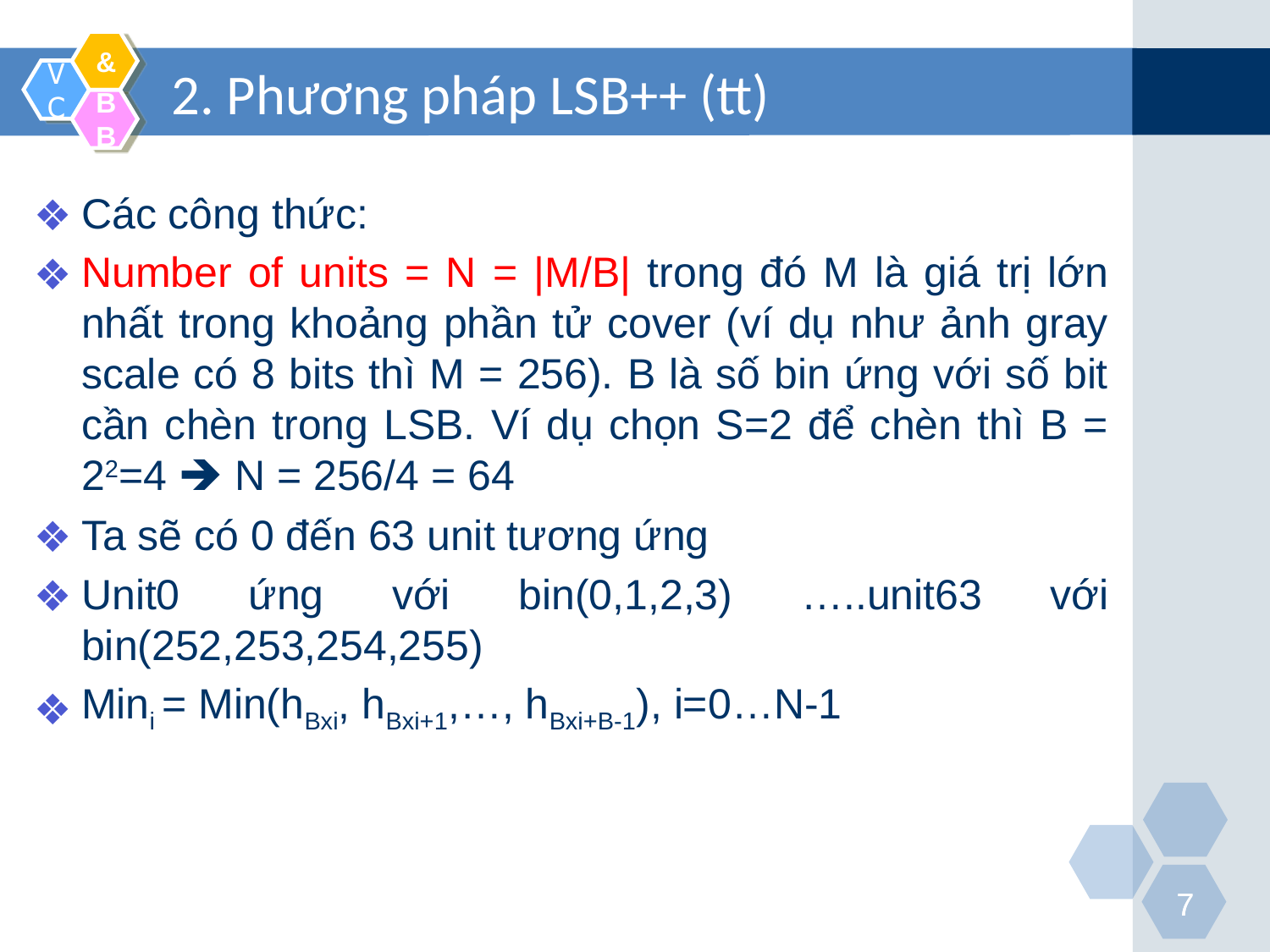

# 2. Phương pháp LSB++ (tt)
Các công thức:
Number of units = N = |M/B| trong đó M là giá trị lớn nhất trong khoảng phần tử cover (ví dụ như ảnh gray scale có 8 bits thì M = 256). B là số bin ứng với số bit cần chèn trong LSB. Ví dụ chọn S=2 để chèn thì B = 22=4 🡺 N = 256/4 = 64
Ta sẽ có 0 đến 63 unit tương ứng
Unit0 ứng với bin(0,1,2,3) …..unit63 với bin(252,253,254,255)
Mini = Min(hBxi, hBxi+1,…, hBxi+B-1), i=0…N-1